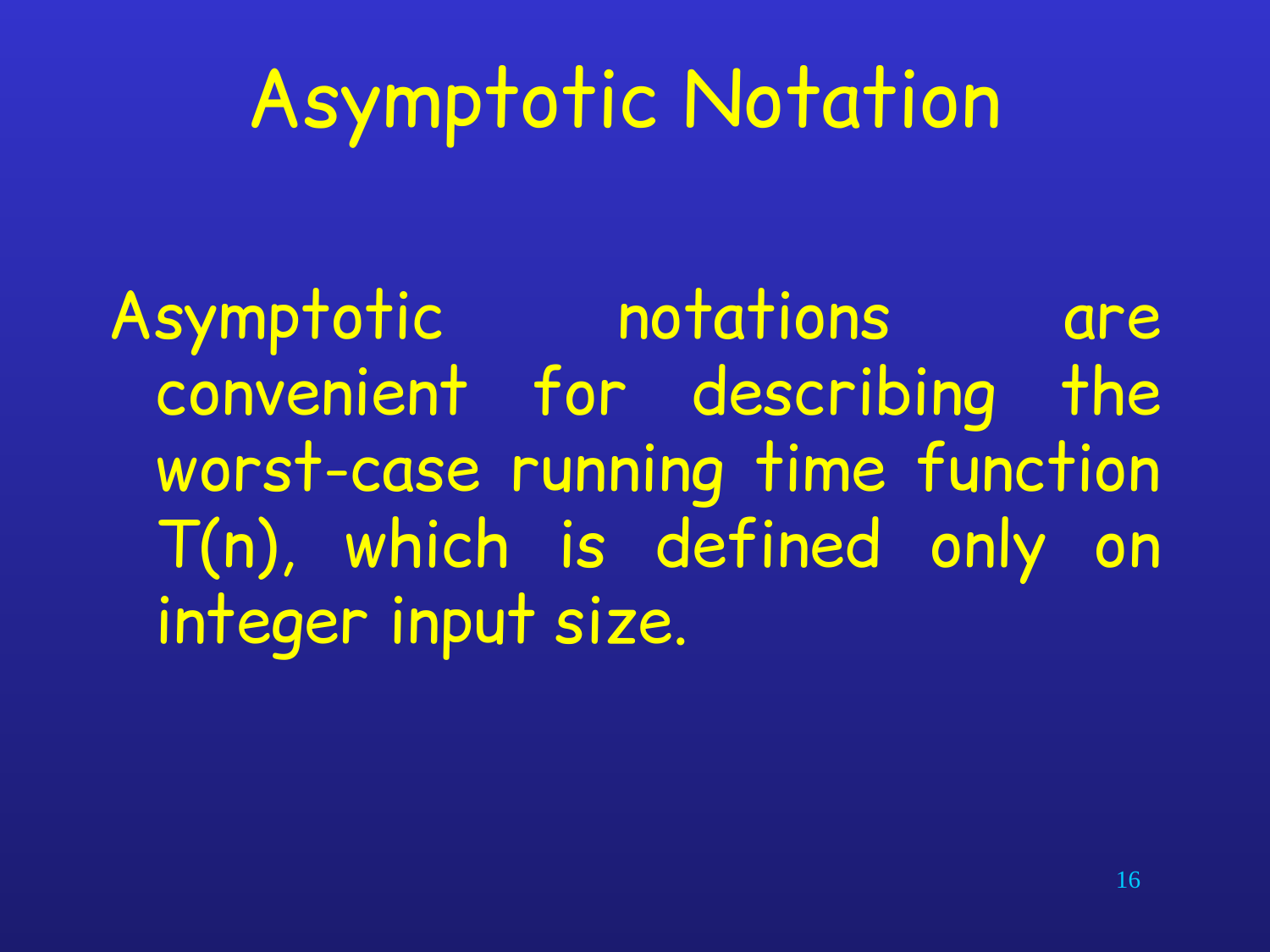

# Asymptotic Notation

Asymptotic notations are convenient for describing the worst-case running time function T(n), which is defined only on integer input size.
16